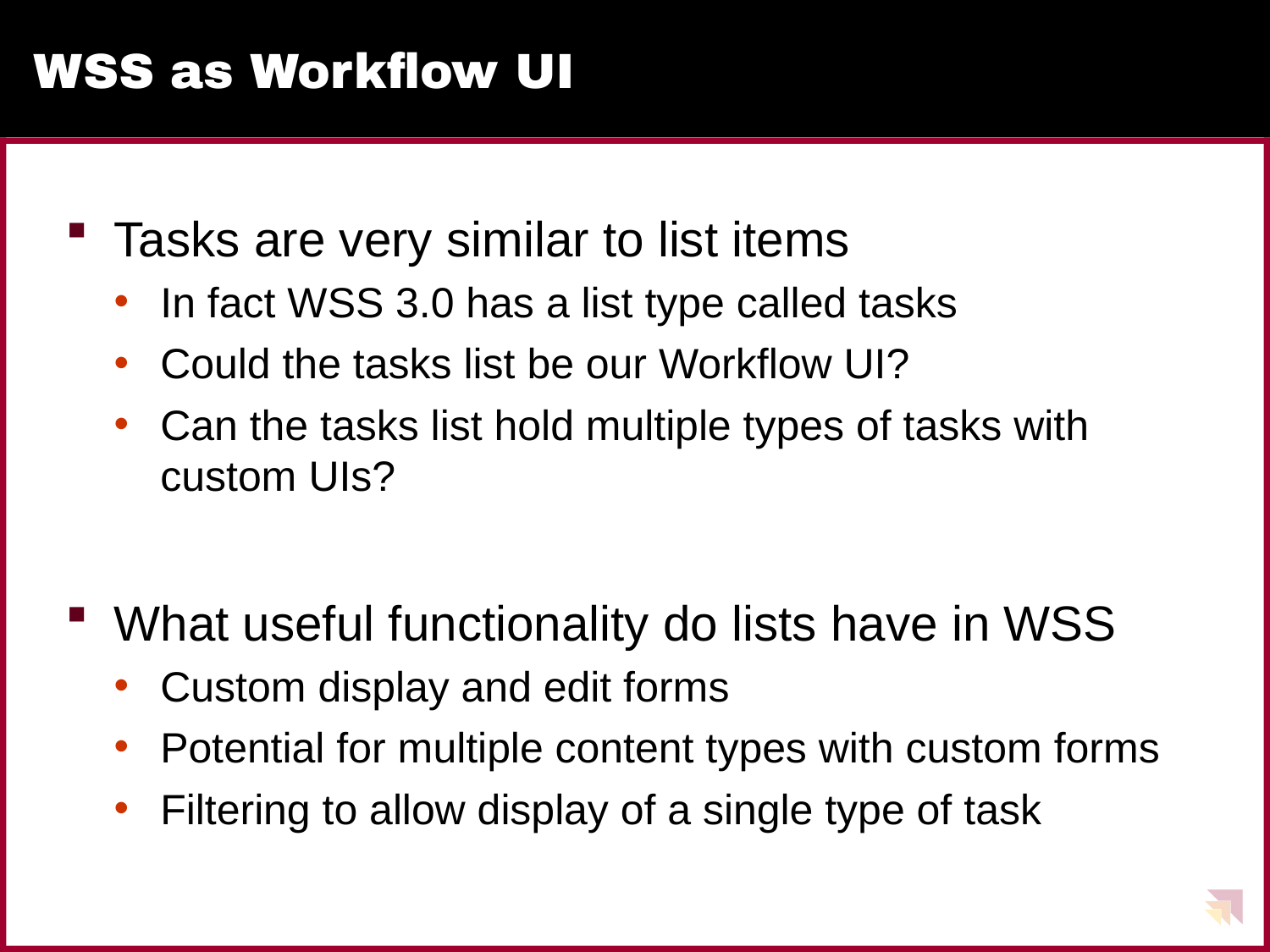

# WSS as Workflow UI
Tasks are very similar to list items
In fact WSS 3.0 has a list type called tasks
Could the tasks list be our Workflow UI?
Can the tasks list hold multiple types of tasks with custom UIs?

What useful functionality do lists have in WSS
Custom display and edit forms
Potential for multiple content types with custom forms
Filtering to allow display of a single type of task